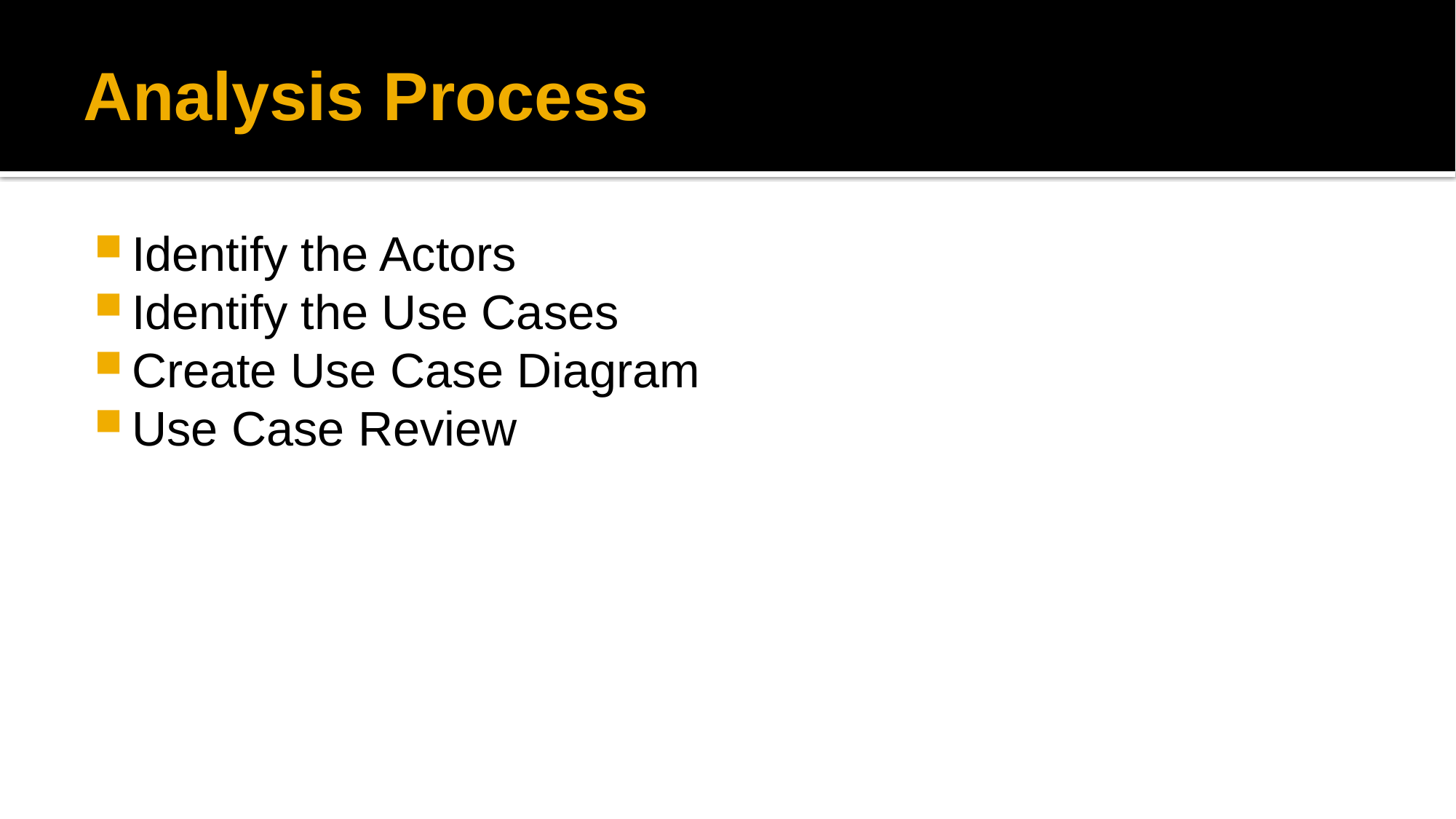

# Analysis Process
Identify the Actors
Identify the Use Cases
Create Use Case Diagram
Use Case Review